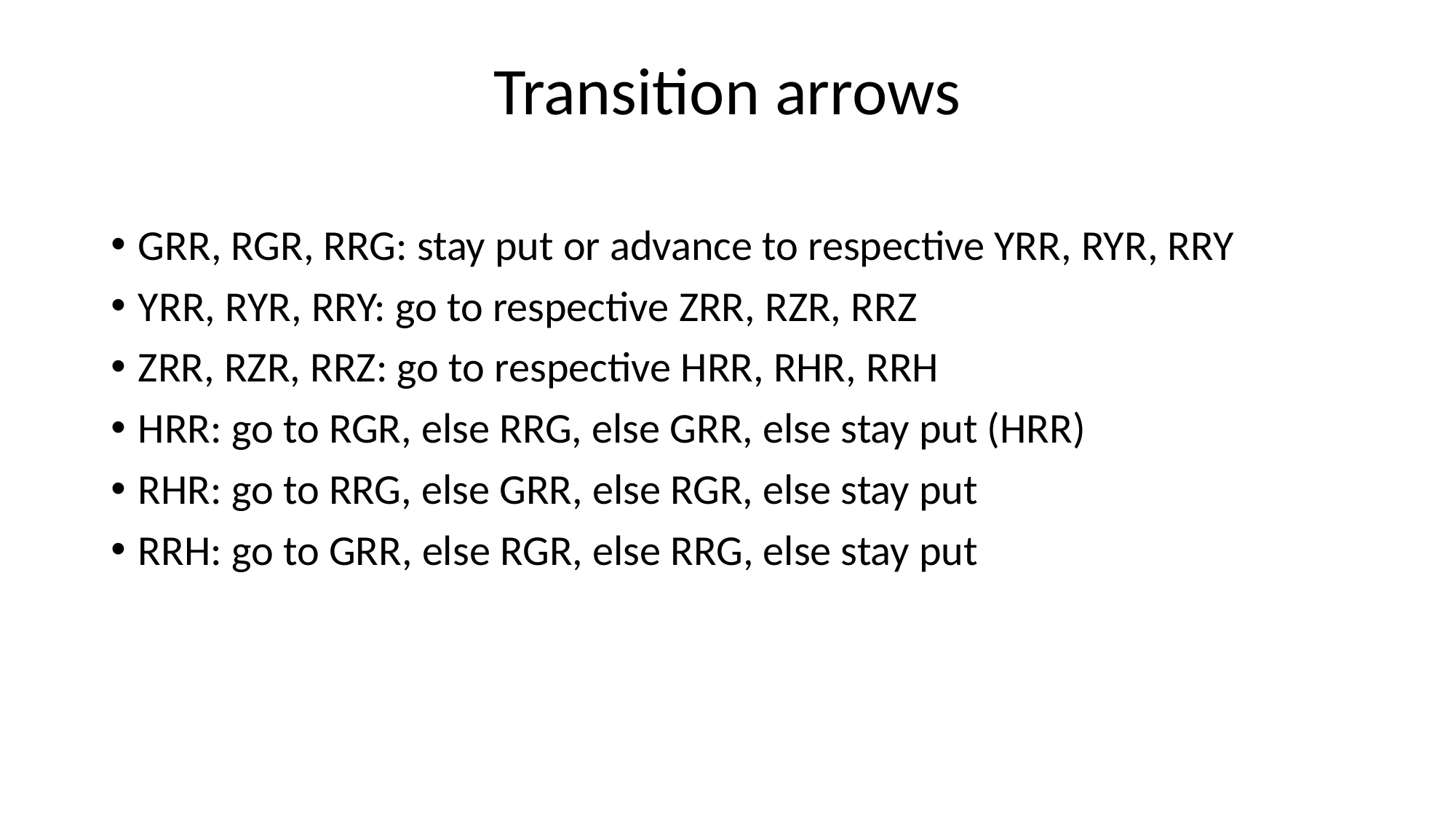

# Transition arrows
GRR, RGR, RRG: stay put or advance to respective YRR, RYR, RRY
YRR, RYR, RRY: go to respective ZRR, RZR, RRZ
ZRR, RZR, RRZ: go to respective HRR, RHR, RRH
HRR: go to RGR, else RRG, else GRR, else stay put (HRR)
RHR: go to RRG, else GRR, else RGR, else stay put
RRH: go to GRR, else RGR, else RRG, else stay put